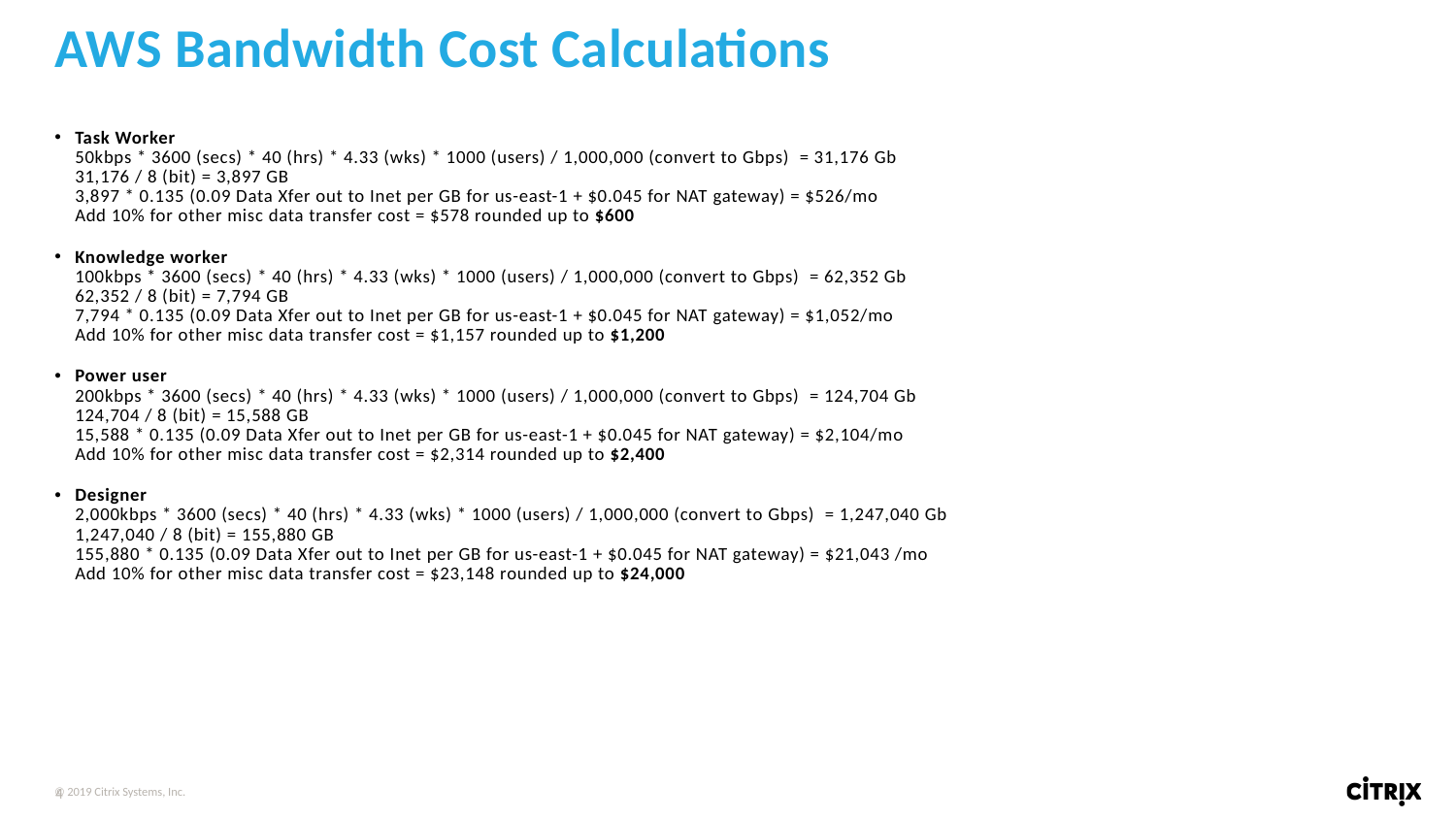

# AWS Bandwidth Cost Calculations
Task Worker
50kbps * 3600 (secs) * 40 (hrs) * 4.33 (wks) * 1000 (users) / 1,000,000 (convert to Gbps)  = 31,176 Gb
31,176 / 8 (bit) = 3,897 GB
3,897 * 0.135 (0.09 Data Xfer out to Inet per GB for us-east-1 + $0.045 for NAT gateway) = $526/mo
Add 10% for other misc data transfer cost = $578 rounded up to $600
Knowledge worker
100kbps * 3600 (secs) * 40 (hrs) * 4.33 (wks) * 1000 (users) / 1,000,000 (convert to Gbps)  = 62,352 Gb
62,352 / 8 (bit) = 7,794 GB
7,794 * 0.135 (0.09 Data Xfer out to Inet per GB for us-east-1 + $0.045 for NAT gateway) = $1,052/mo
Add 10% for other misc data transfer cost = $1,157 rounded up to $1,200
Power user
200kbps * 3600 (secs) * 40 (hrs) * 4.33 (wks) * 1000 (users) / 1,000,000 (convert to Gbps)  = 124,704 Gb
124,704 / 8 (bit) = 15,588 GB
15,588 * 0.135 (0.09 Data Xfer out to Inet per GB for us-east-1 + $0.045 for NAT gateway) = $2,104/mo
Add 10% for other misc data transfer cost = $2,314 rounded up to $2,400
Designer
2,000kbps * 3600 (secs) * 40 (hrs) * 4.33 (wks) * 1000 (users) / 1,000,000 (convert to Gbps)  = 1,247,040 Gb
1,247,040 / 8 (bit) = 155,880 GB
155,880 * 0.135 (0.09 Data Xfer out to Inet per GB for us-east-1 + $0.045 for NAT gateway) = $21,043 /mo
Add 10% for other misc data transfer cost = $23,148 rounded up to $24,000